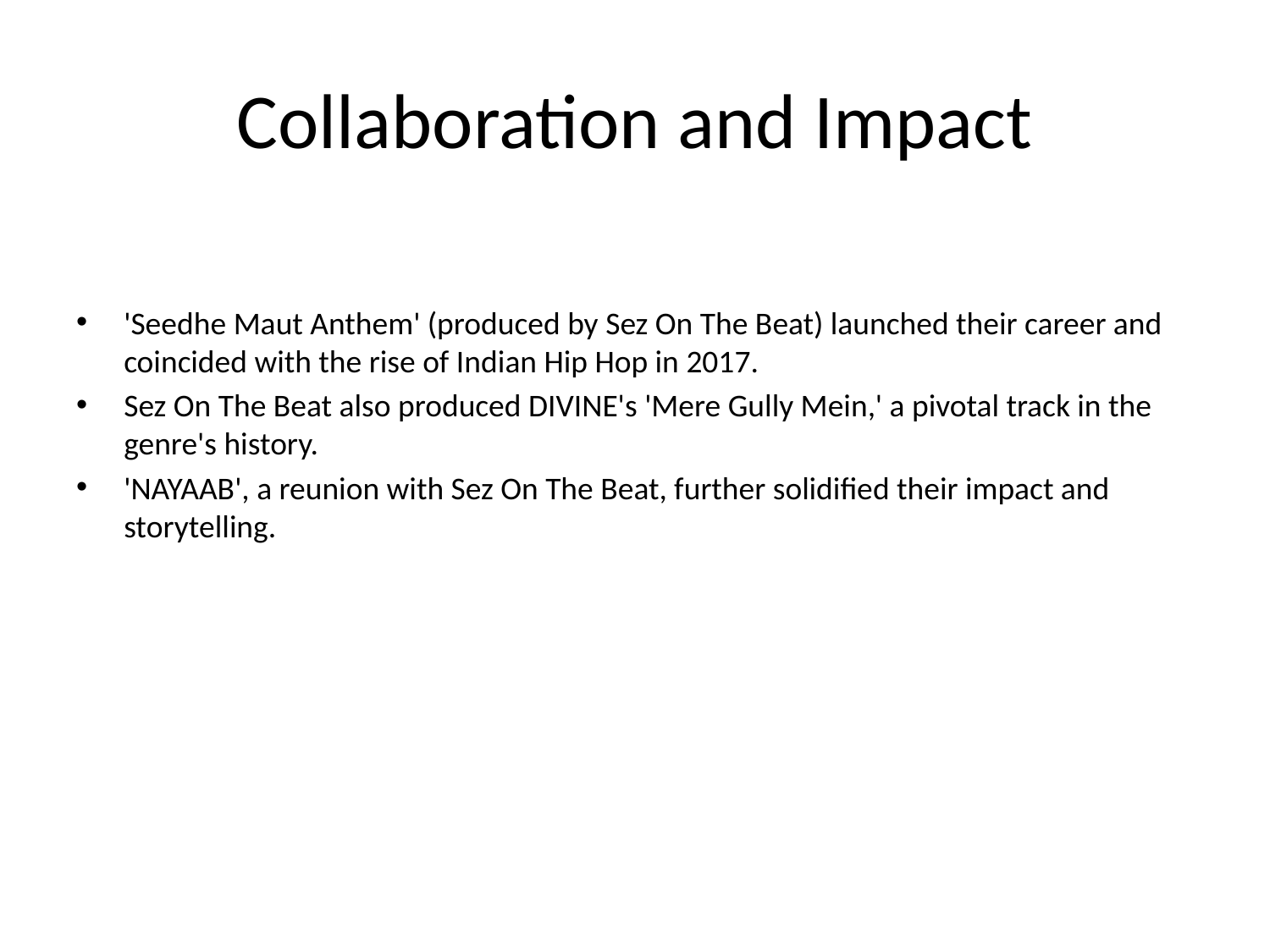

# Collaboration and Impact

'Seedhe Maut Anthem' (produced by Sez On The Beat) launched their career and coincided with the rise of Indian Hip Hop in 2017.
Sez On The Beat also produced DIVINE's 'Mere Gully Mein,' a pivotal track in the genre's history.
'NAYAAB', a reunion with Sez On The Beat, further solidified their impact and storytelling.